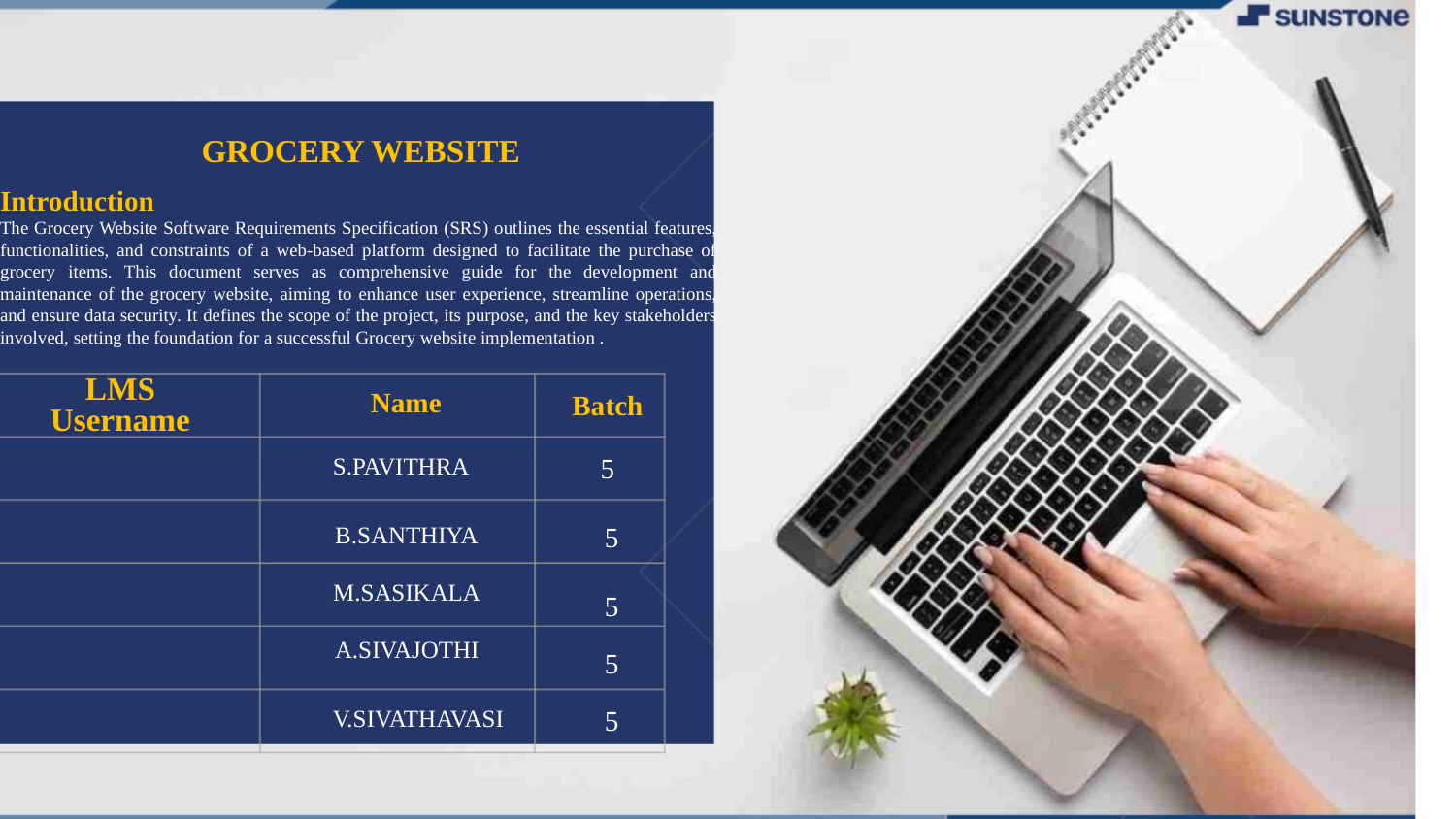

GROCERY WEBSITE

Introduction
The Grocery Website Software Requirements Specification (SRS) outlines the essential features, functionalities, and constraints of a web-based platform designed to facilitate the purchase of grocery items. This document serves as comprehensive guide for the development and maintenance of the grocery website, aiming to enhance user experience, streamline operations, and ensure data security. It defines the scope of the project, its purpose, and the key stakeholders involved, setting the foundation for a successful Grocery website implementation .

LMS Username
Name
Batch
5
S.PAVITHRA
B.SANTHIYA
5
M.SASIKALA
5
A.SIVAJOTHI
5
V.SIVATHAVASI
5